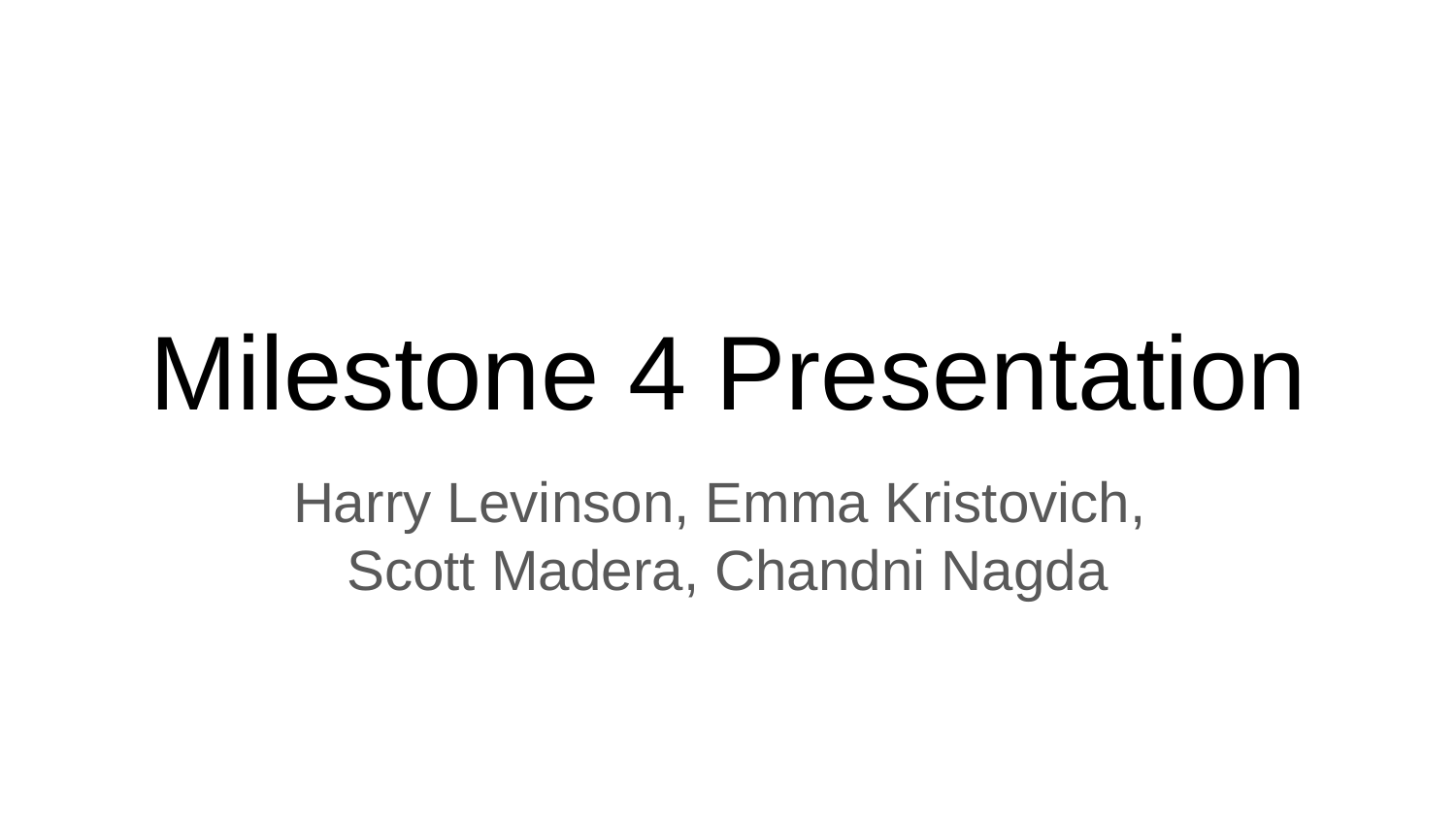

# Milestone 4 Presentation
Harry Levinson, Emma Kristovich,
Scott Madera, Chandni Nagda